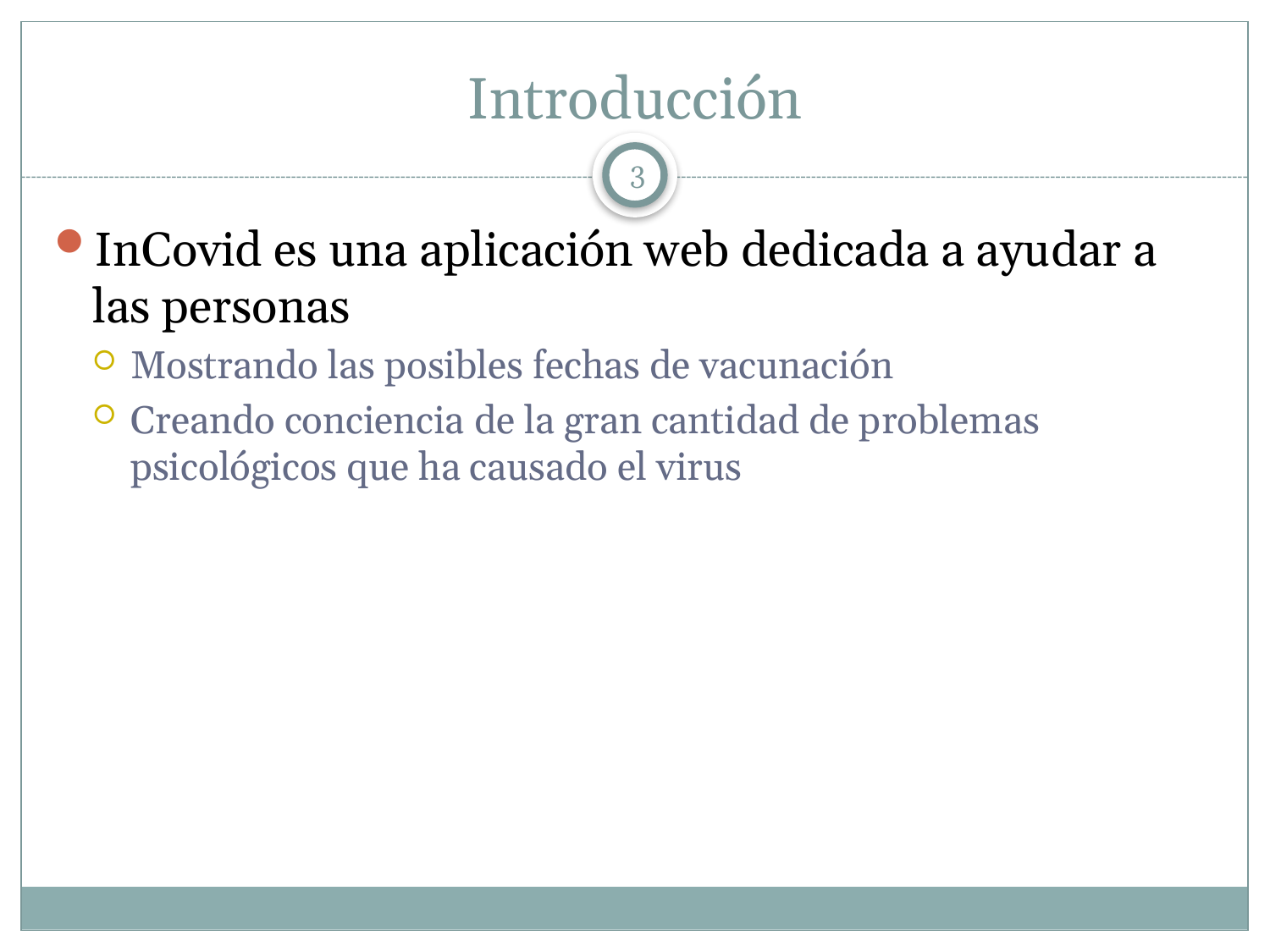

# Introducción
3
InCovid es una aplicación web dedicada a ayudar a las personas
Mostrando las posibles fechas de vacunación
Creando conciencia de la gran cantidad de problemas psicológicos que ha causado el virus